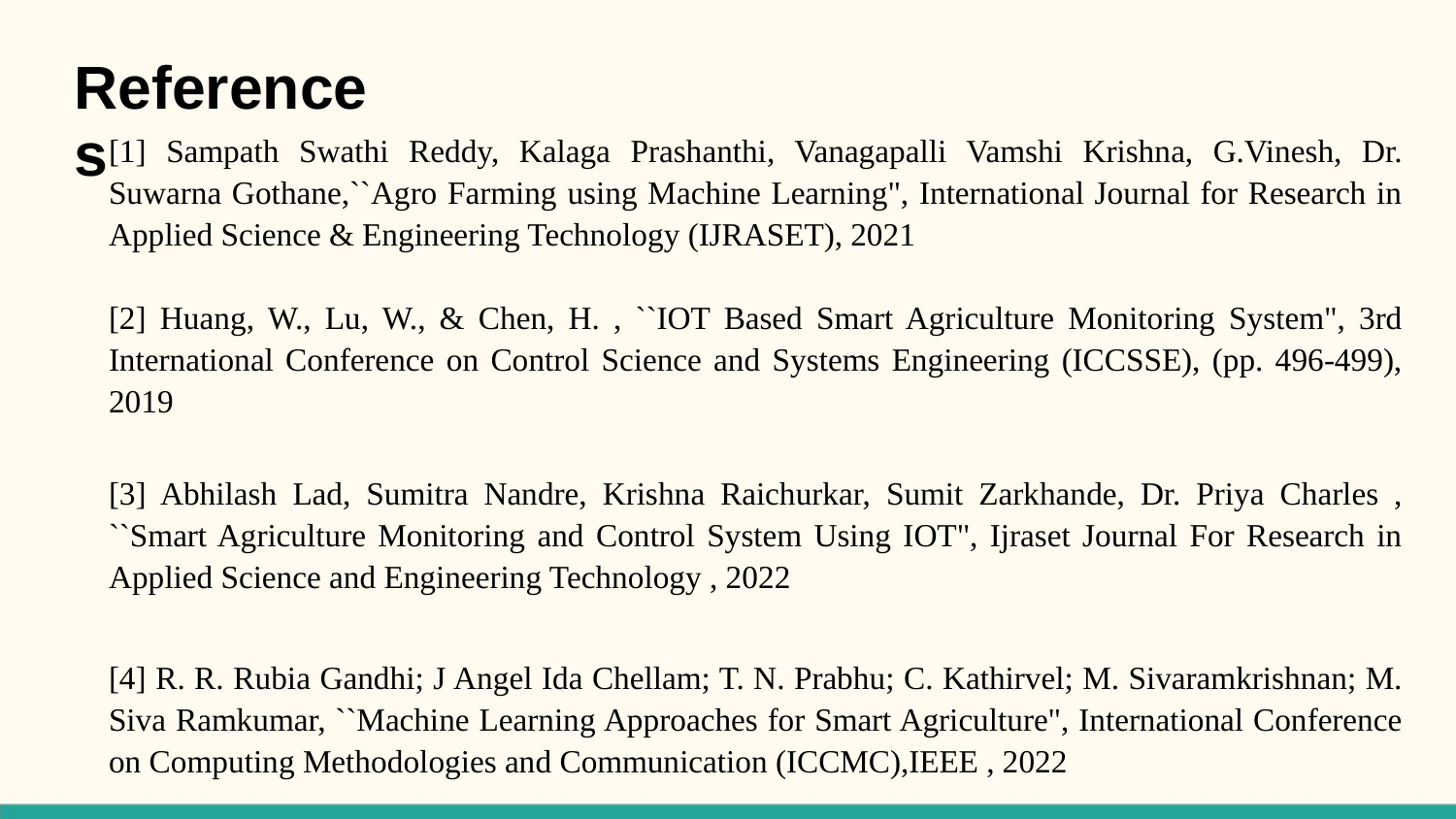

References
[1] Sampath Swathi Reddy, Kalaga Prashanthi, Vanagapalli Vamshi Krishna, G.Vinesh, Dr. Suwarna Gothane,``Agro Farming using Machine Learning", International Journal for Research in Applied Science & Engineering Technology (IJRASET), 2021

[2] Huang, W., Lu, W., & Chen, H. , ``IOT Based Smart Agriculture Monitoring System", 3rd International Conference on Control Science and Systems Engineering (ICCSSE), (pp. 496-499), 2019

[3] Abhilash Lad, Sumitra Nandre, Krishna Raichurkar, Sumit Zarkhande, Dr. Priya Charles , ``Smart Agriculture Monitoring and Control System Using IOT", Ijraset Journal For Research in Applied Science and Engineering Technology , 2022

[4] R. R. Rubia Gandhi; J Angel Ida Chellam; T. N. Prabhu; C. Kathirvel; M. Sivaramkrishnan; M. Siva Ramkumar, ``Machine Learning Approaches for Smart Agriculture", International Conference on Computing Methodologies and Communication (ICCMC),IEEE , 2022